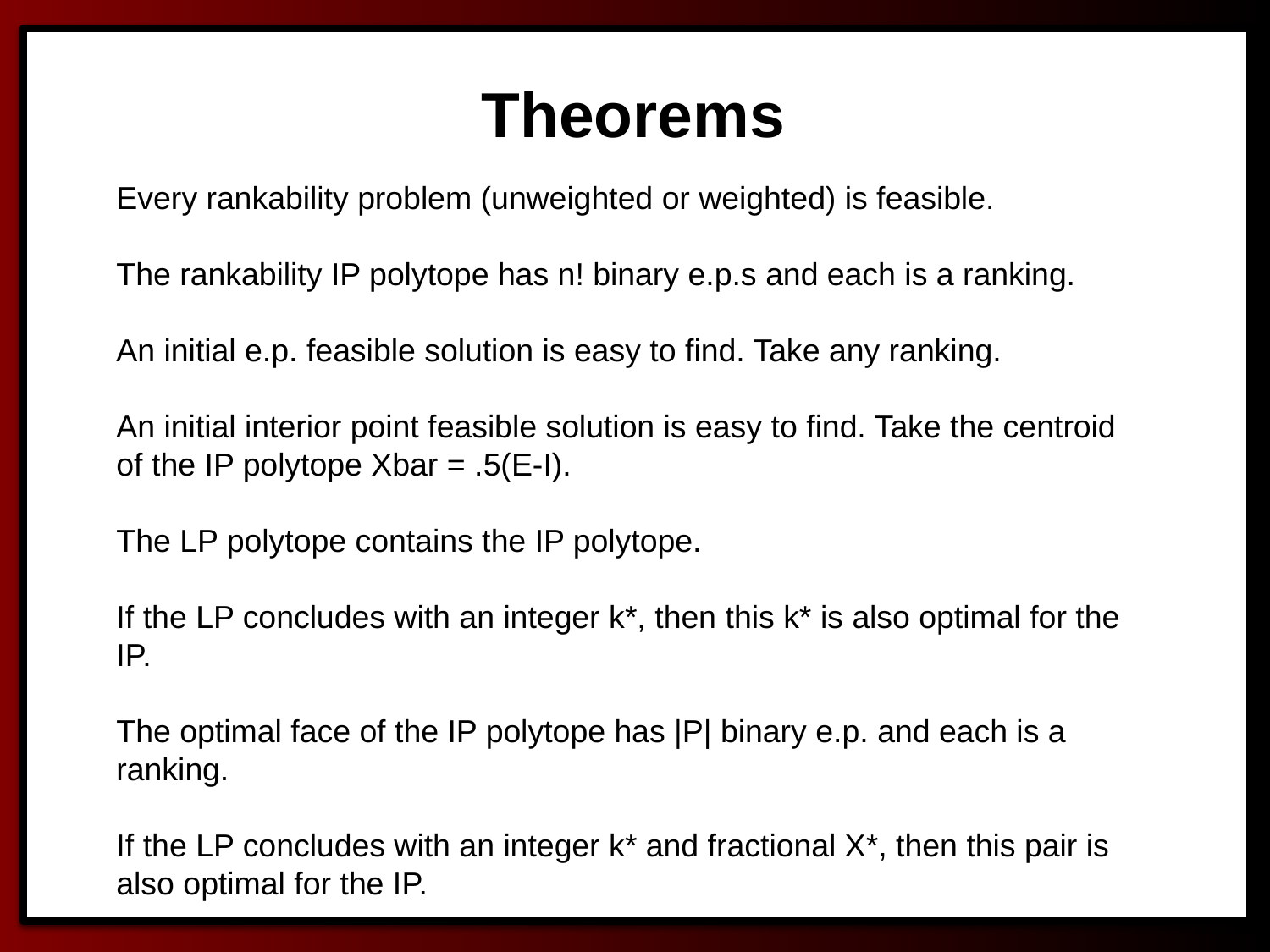

Theorems
Every rankability problem (unweighted or weighted) is feasible.

The rankability IP polytope has n! binary e.p.s and each is a ranking.

An initial e.p. feasible solution is easy to find. Take any ranking.

An initial interior point feasible solution is easy to find. Take the centroid of the IP polytope Xbar = .5(E-I).

The LP polytope contains the IP polytope.

If the LP concludes with an integer k*, then this k* is also optimal for the IP.

The optimal face of the IP polytope has |P| binary e.p. and each is a ranking.

If the LP concludes with an integer k* and fractional X*, then this pair is also optimal for the IP.